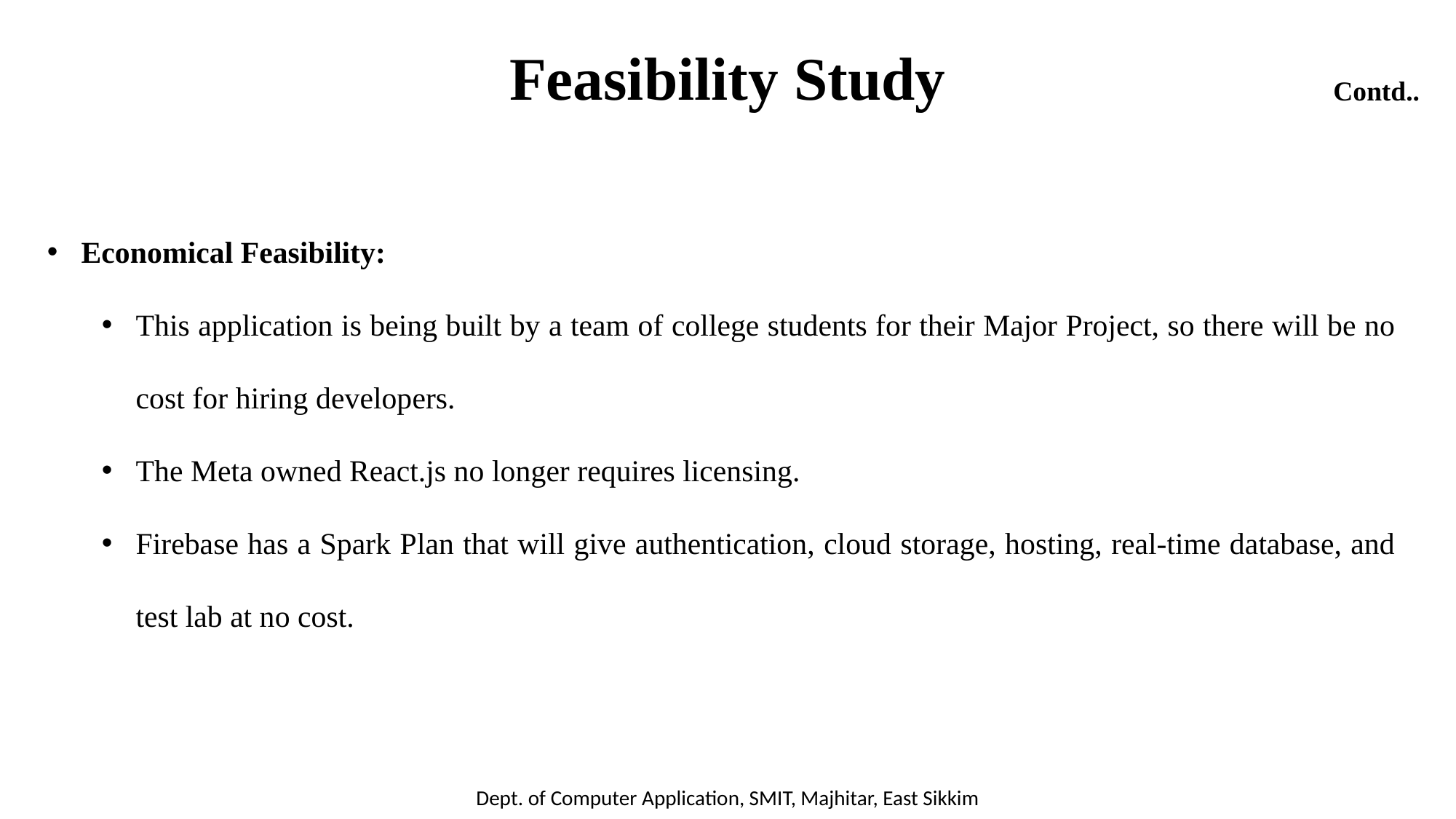

Feasibility Study
Contd..
Economical Feasibility:
This application is being built by a team of college students for their Major Project, so there will be no cost for hiring developers.
The Meta owned React.js no longer requires licensing.
Firebase has a Spark Plan that will give authentication, cloud storage, hosting, real-time database, and test lab at no cost.
Dept. of Computer Application, SMIT, Majhitar, East Sikkim